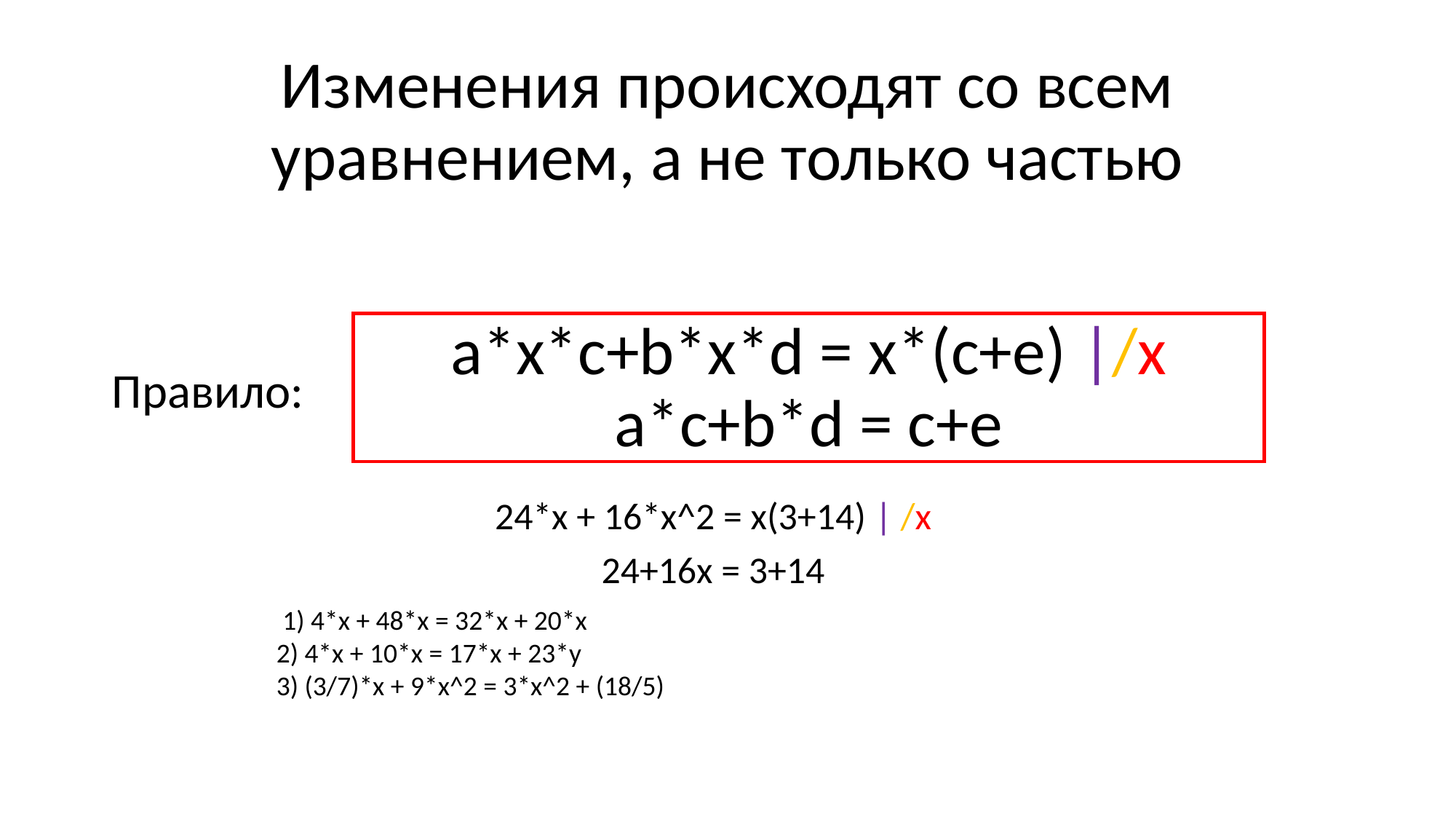

# Изменения происходят со всем уравнением, а не только частью
a*x*c+b*x*d = x*(c+e) |/x
a*c+b*d = c+e

Правило:
24*x + 16*x^2 = x(3+14) | /x
24+16x = 3+14
 1) 4*x + 48*x = 32*x + 20*x
2) 4*x + 10*x = 17*x + 23*y
3) (3/7)*x + 9*x^2 = 3*x^2 + (18/5)